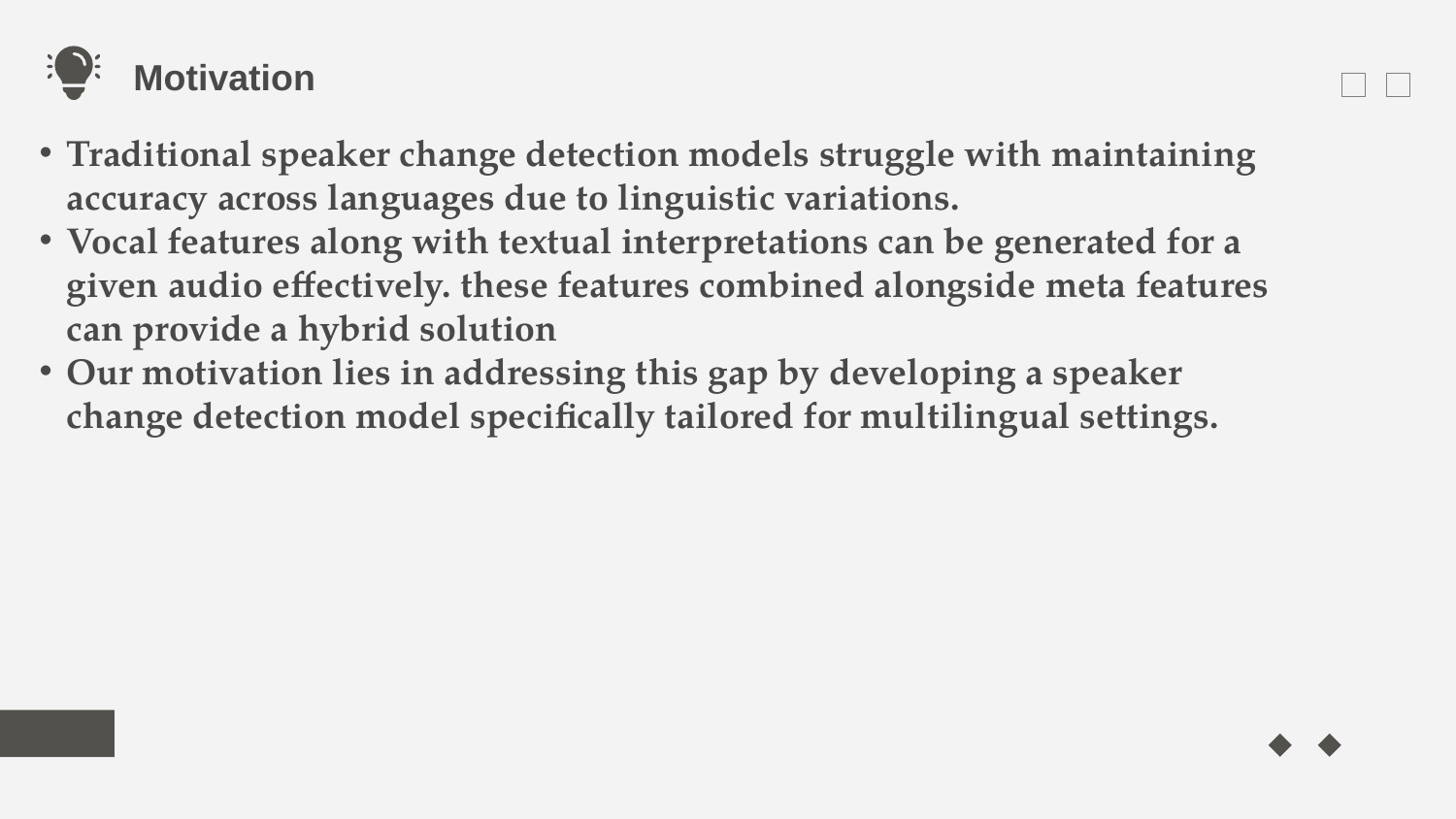

Motivation

Traditional speaker change detection models struggle with maintaining accuracy across languages due to linguistic variations.
Vocal features along with textual interpretations can be generated for a given audio effectively. these features combined alongside meta features can provide a hybrid solution
Our motivation lies in addressing this gap by developing a speaker change detection model specifically tailored for multilingual settings.